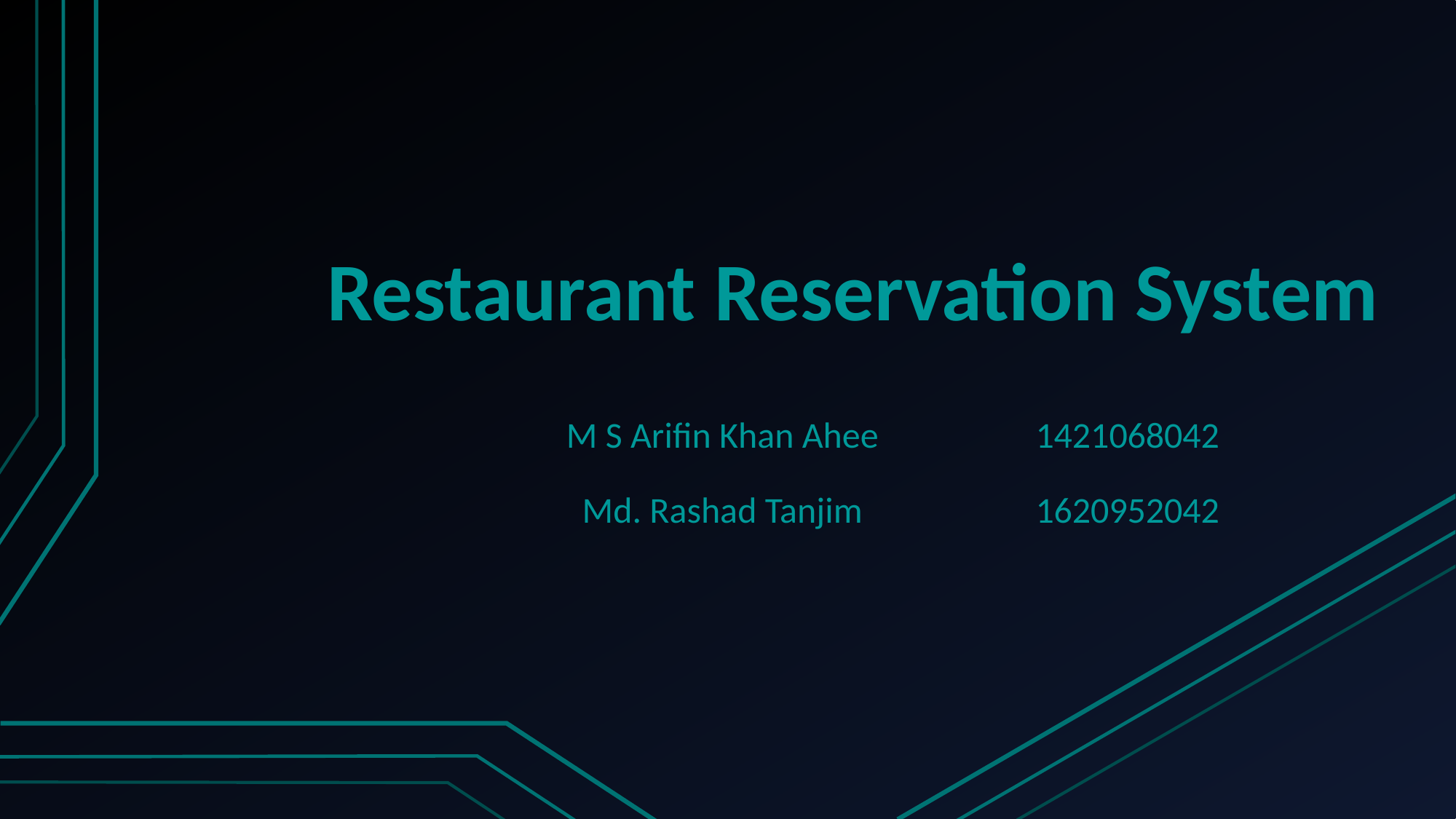

# Restaurant Reservation System
| M S Arifin Khan Ahee | 1421068042 |
| --- | --- |
| Md. Rashad Tanjim | 1620952042 |